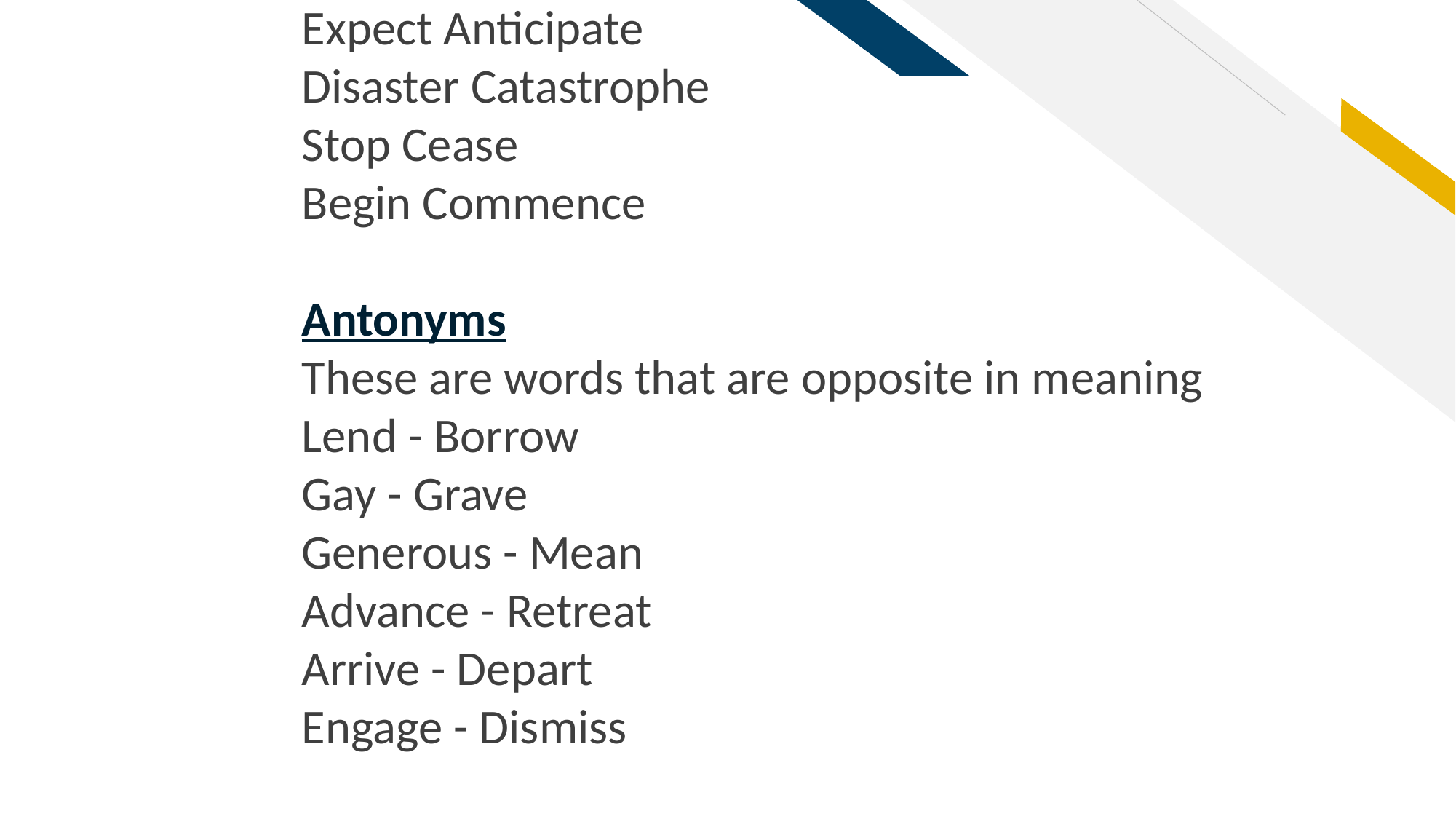

Expect Anticipate
Disaster Catastrophe
Stop Cease
Begin Commence

Antonyms
These are words that are opposite in meaning
Lend - Borrow
Gay - Grave
Generous - Mean
Advance - Retreat
Arrive - Depart
Engage - Dismiss